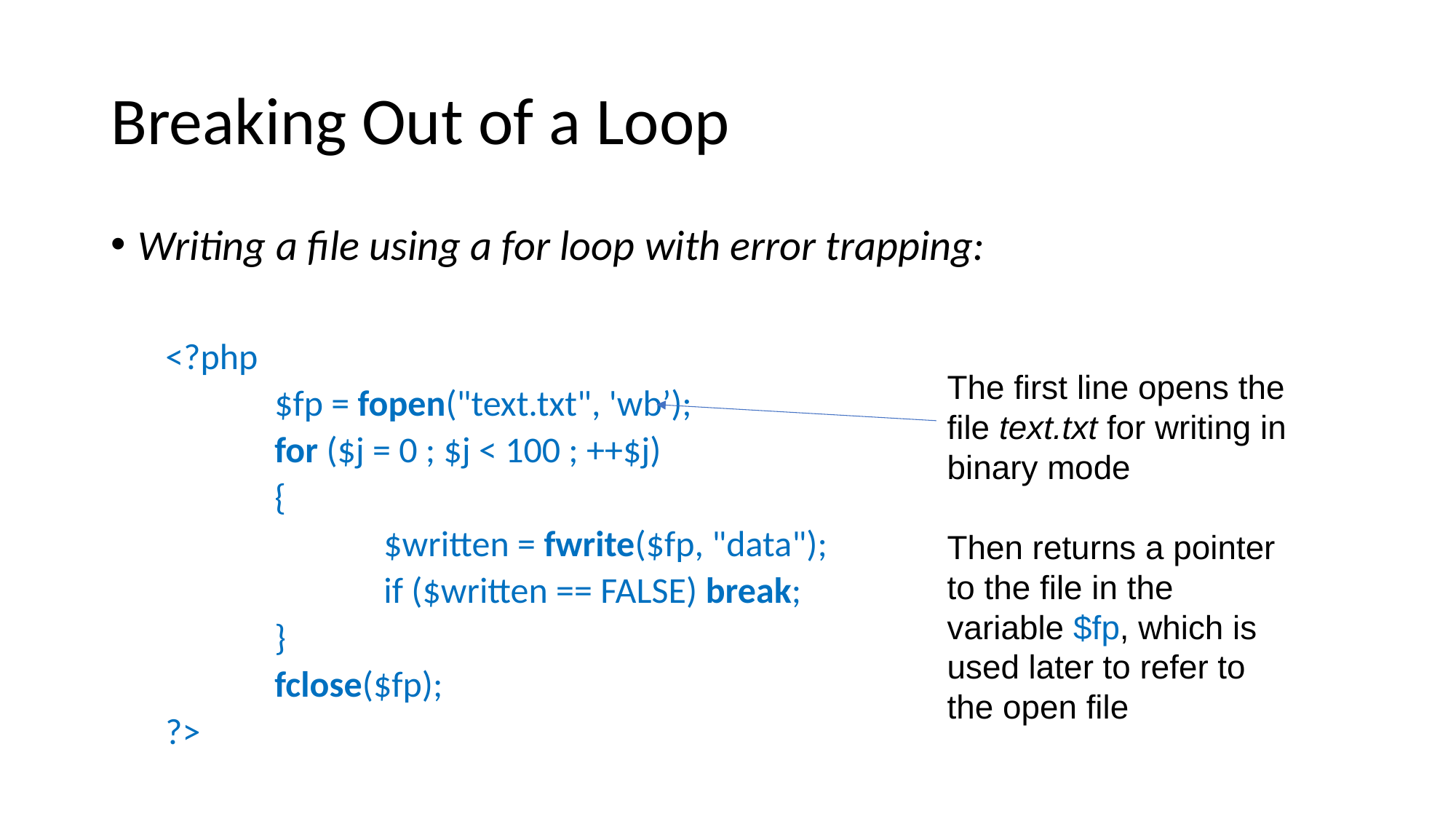

# Breaking Out of a Loop
Writing a file using a for loop with error trapping:

<?php
	$fp = fopen("text.txt", 'wb’);
	for ($j = 0 ; $j < 100 ; ++$j)
	{
		$written = fwrite($fp, "data");
		if ($written == FALSE) break;
	}
	fclose($fp);
?>
The first line opens the file text.txt for writing in binary mode

Then returns a pointer to the file in the variable $fp, which is used later to refer to the open file